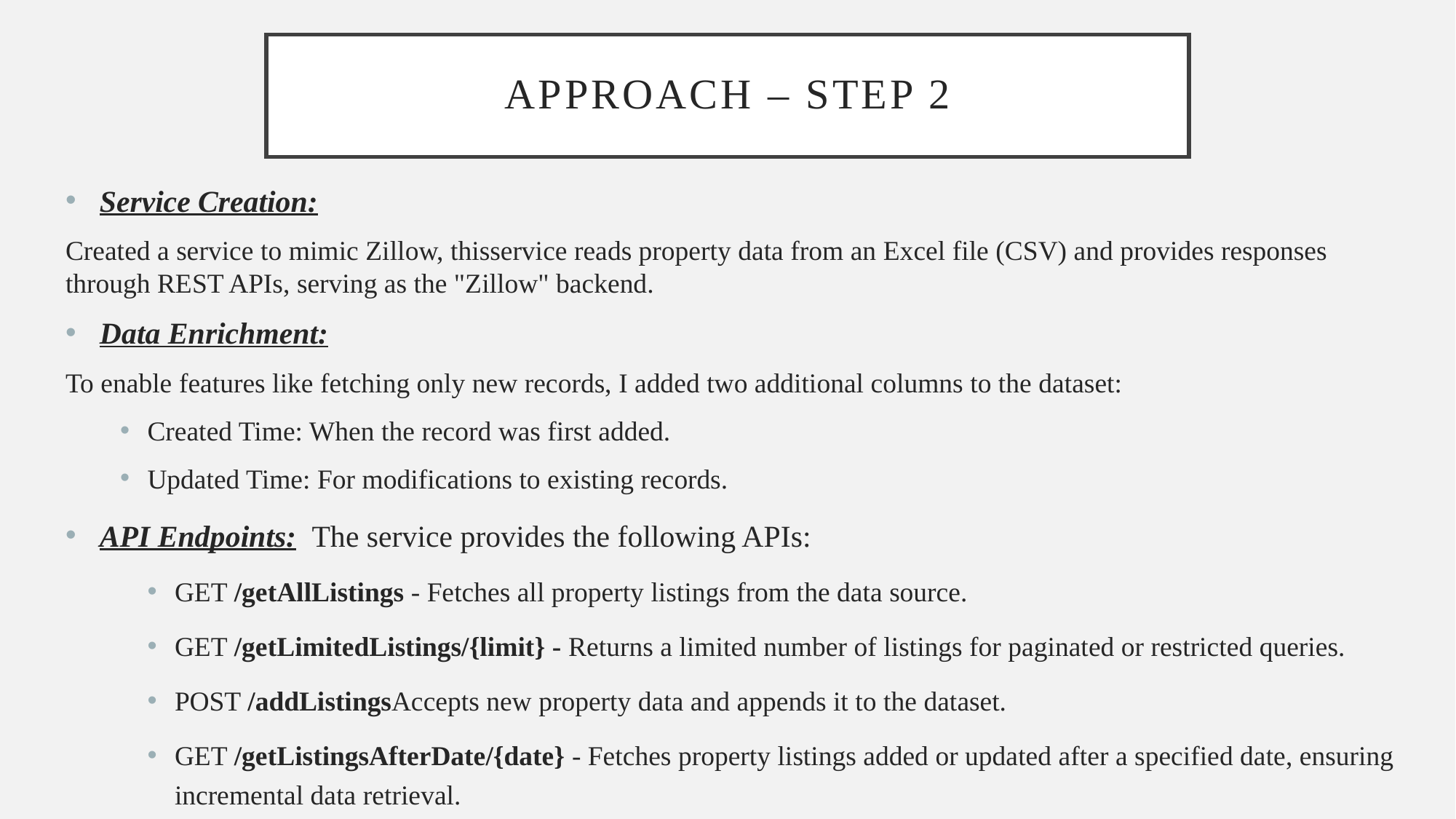

# Approach – Step 2

Service Creation:
Created a service to mimic Zillow, thisservice reads property data from an Excel file (CSV) and provides responses through REST APIs, serving as the "Zillow" backend.
Data Enrichment:
To enable features like fetching only new records, I added two additional columns to the dataset:
Created Time: When the record was first added.
Updated Time: For modifications to existing records.
API Endpoints:  The service provides the following APIs:
GET /getAllListings - Fetches all property listings from the data source.
GET /getLimitedListings/{limit} - Returns a limited number of listings for paginated or restricted queries.
POST /addListingsAccepts new property data and appends it to the dataset.
GET /getListingsAfterDate/{date} - Fetches property listings added or updated after a specified date, ensuring incremental data retrieval.